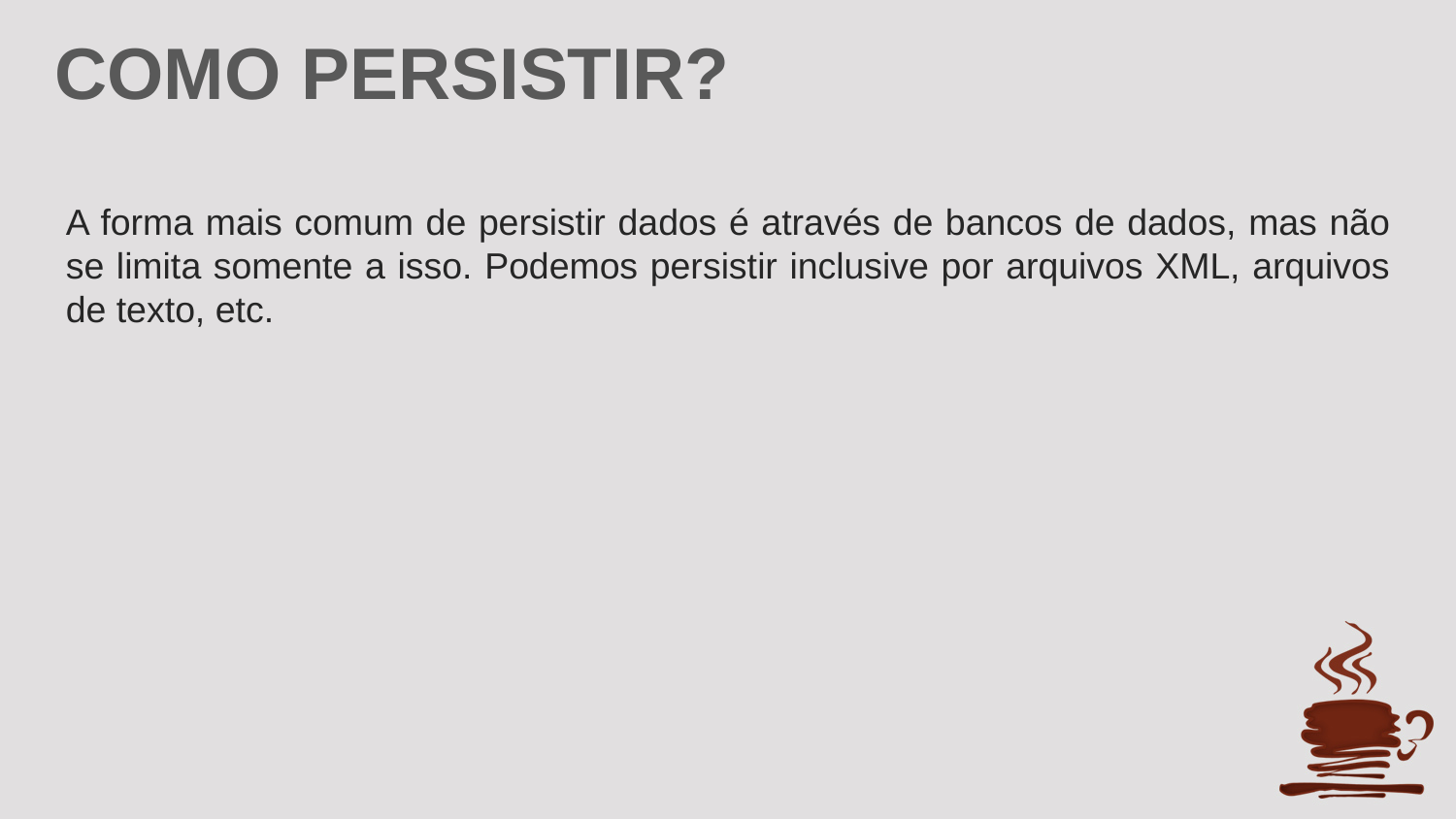

COMO PERSISTIR?
A forma mais comum de persistir dados é através de bancos de dados, mas não se limita somente a isso. Podemos persistir inclusive por arquivos XML, arquivos de texto, etc.